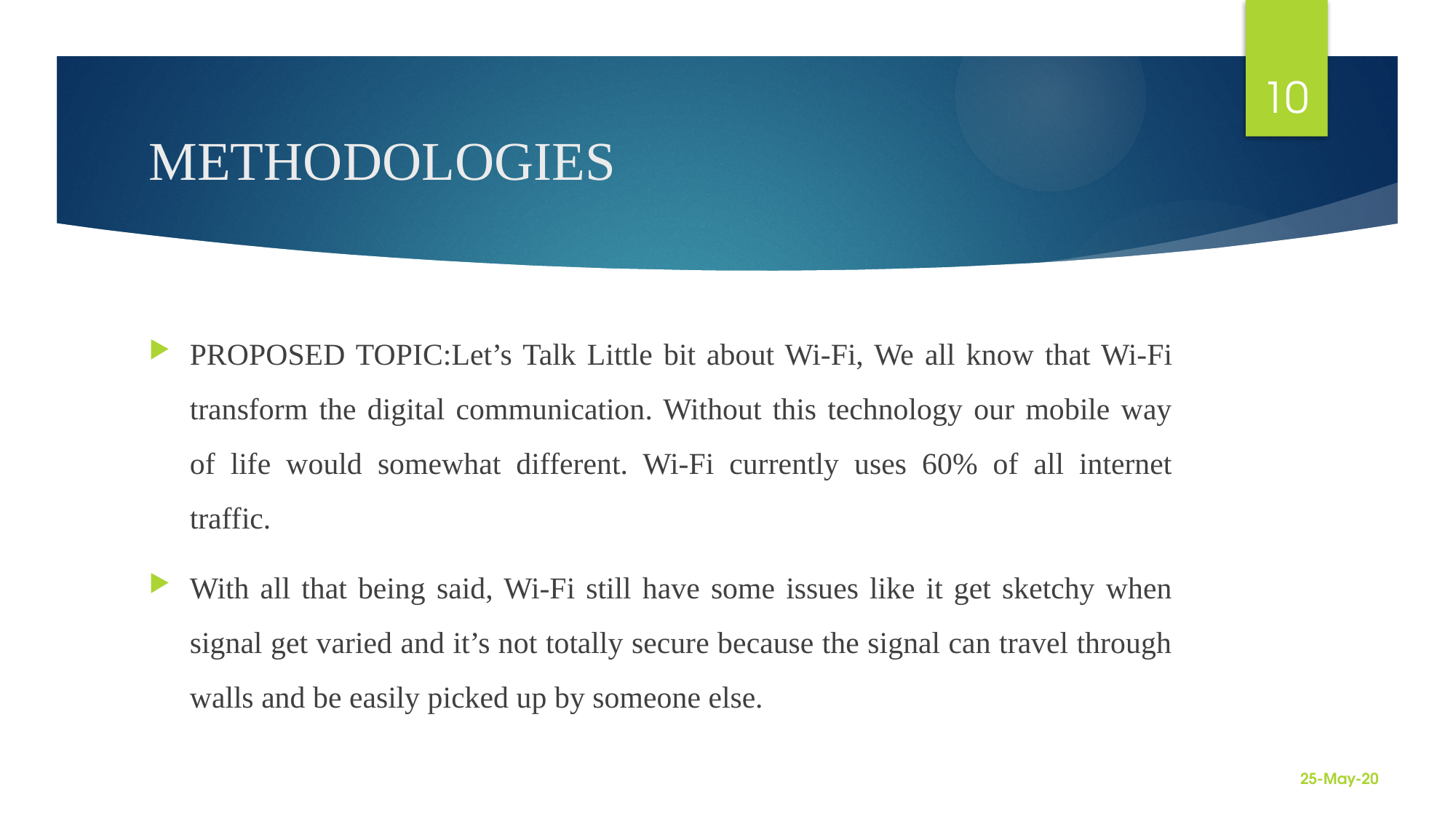

10
# METHODOLOGIES
PROPOSED TOPIC:Let’s Talk Little bit about Wi-Fi, We all know that Wi-Fi transform the digital communication. Without this technology our mobile way of life would somewhat different. Wi-Fi currently uses 60% of all internet traffic.
With all that being said, Wi-Fi still have some issues like it get sketchy when signal get varied and it’s not totally secure because the signal can travel through walls and be easily picked up by someone else.

25-May-20